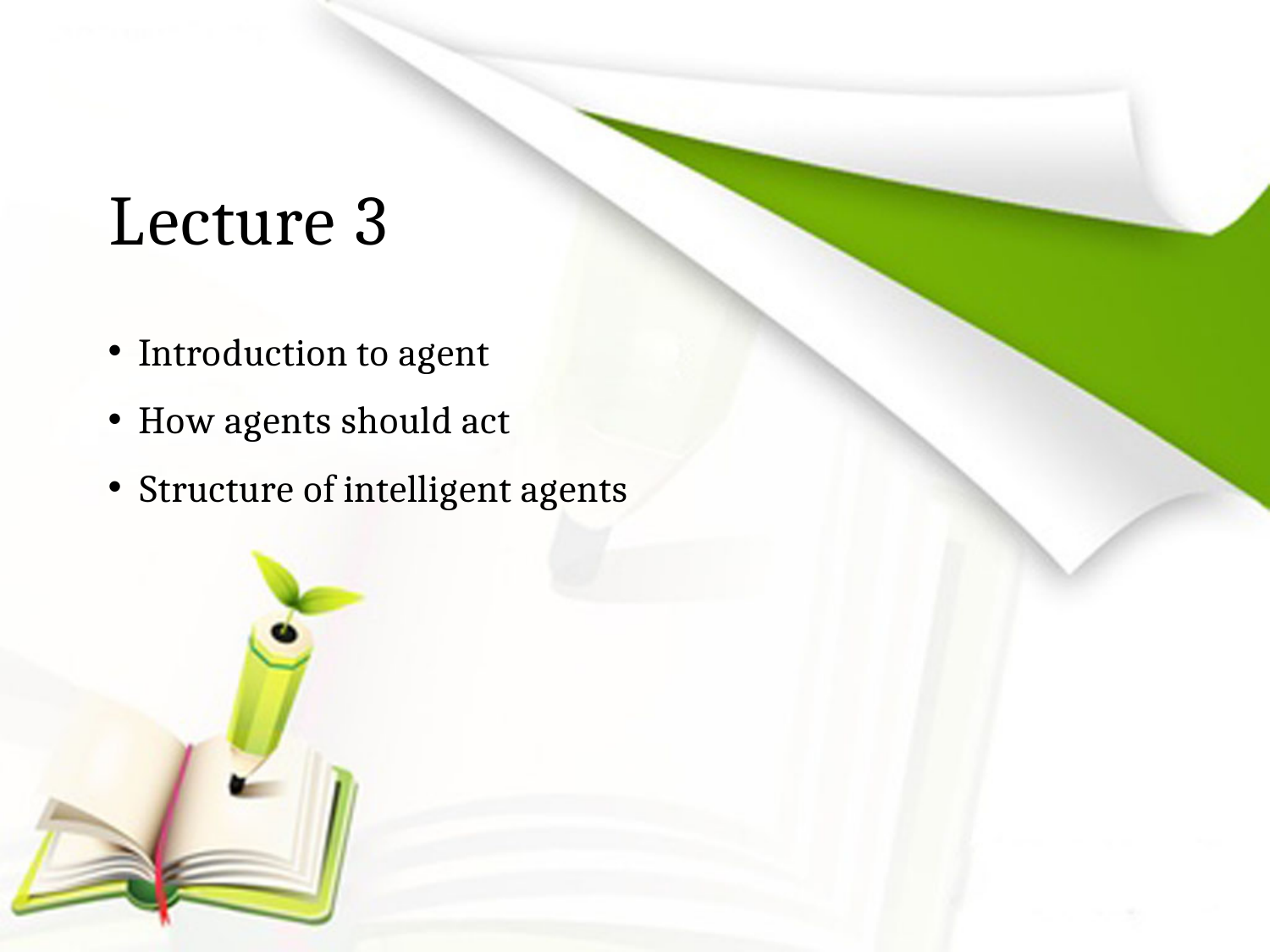

# Lecture 3
  Introduction to agent
  How agents should act
  Structure of intelligent agents